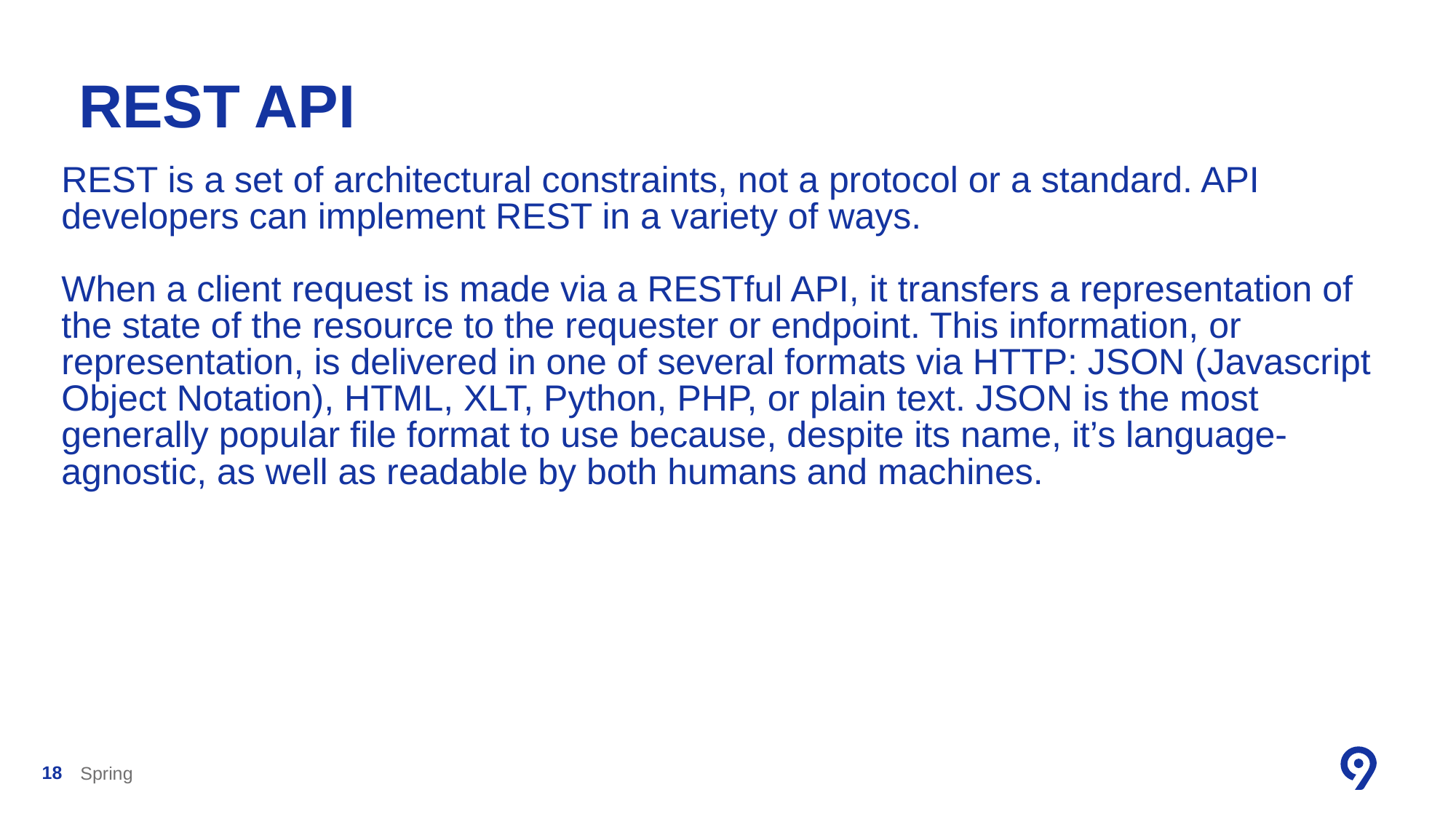

# REST API
REST is a set of architectural constraints, not a protocol or a standard. API developers can implement REST in a variety of ways.

When a client request is made via a RESTful API, it transfers a representation of the state of the resource to the requester or endpoint. This information, or representation, is delivered in one of several formats via HTTP: JSON (Javascript Object Notation), HTML, XLT, Python, PHP, or plain text. JSON is the most generally popular file format to use because, despite its name, it’s language-agnostic, as well as readable by both humans and machines.
Spring
18